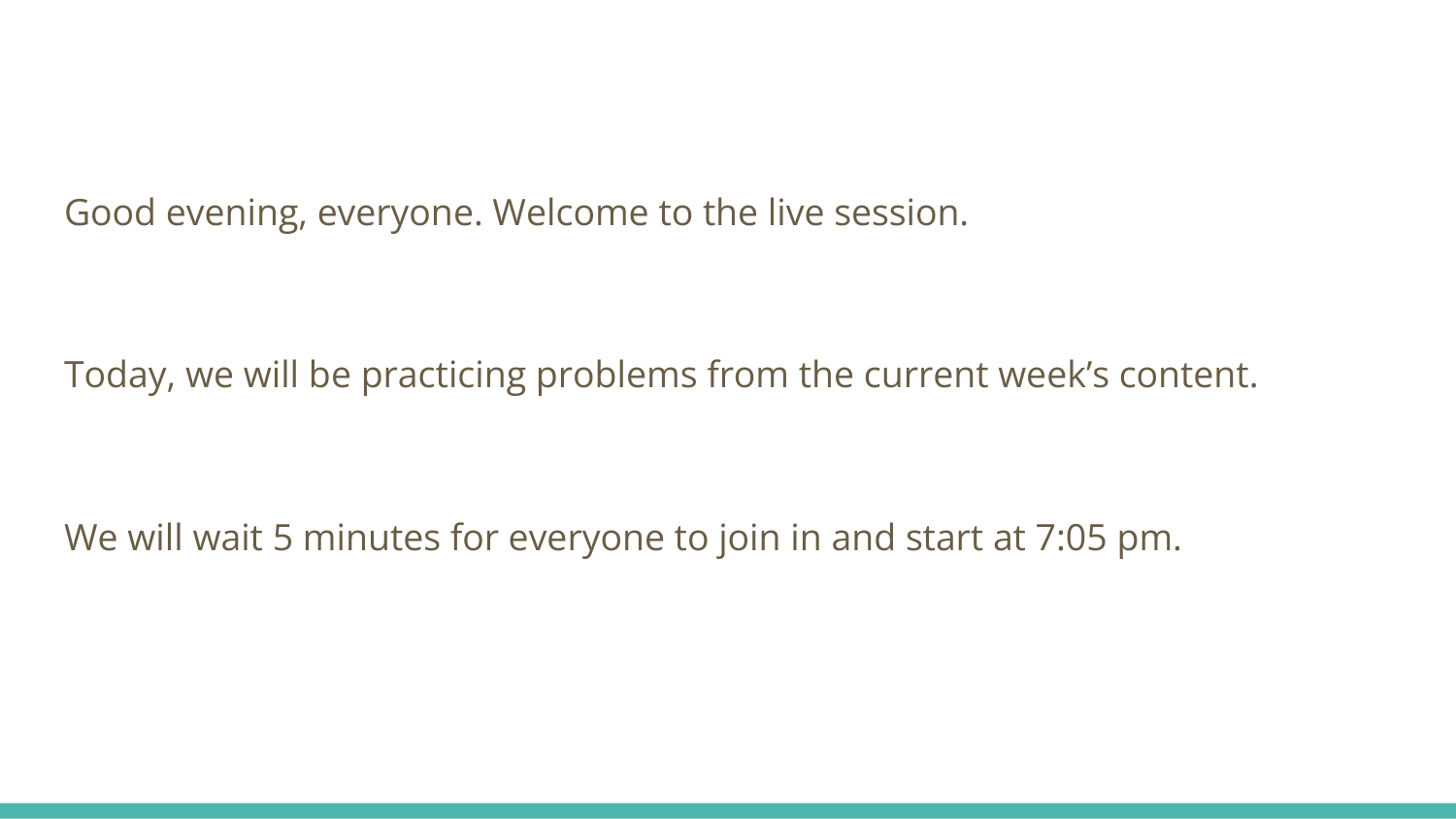

Good evening, everyone. Welcome to the live session.

Today, we will be practicing problems from the current week’s content.

We will wait 5 minutes for everyone to join in and start at 7:05 pm.

Learn more